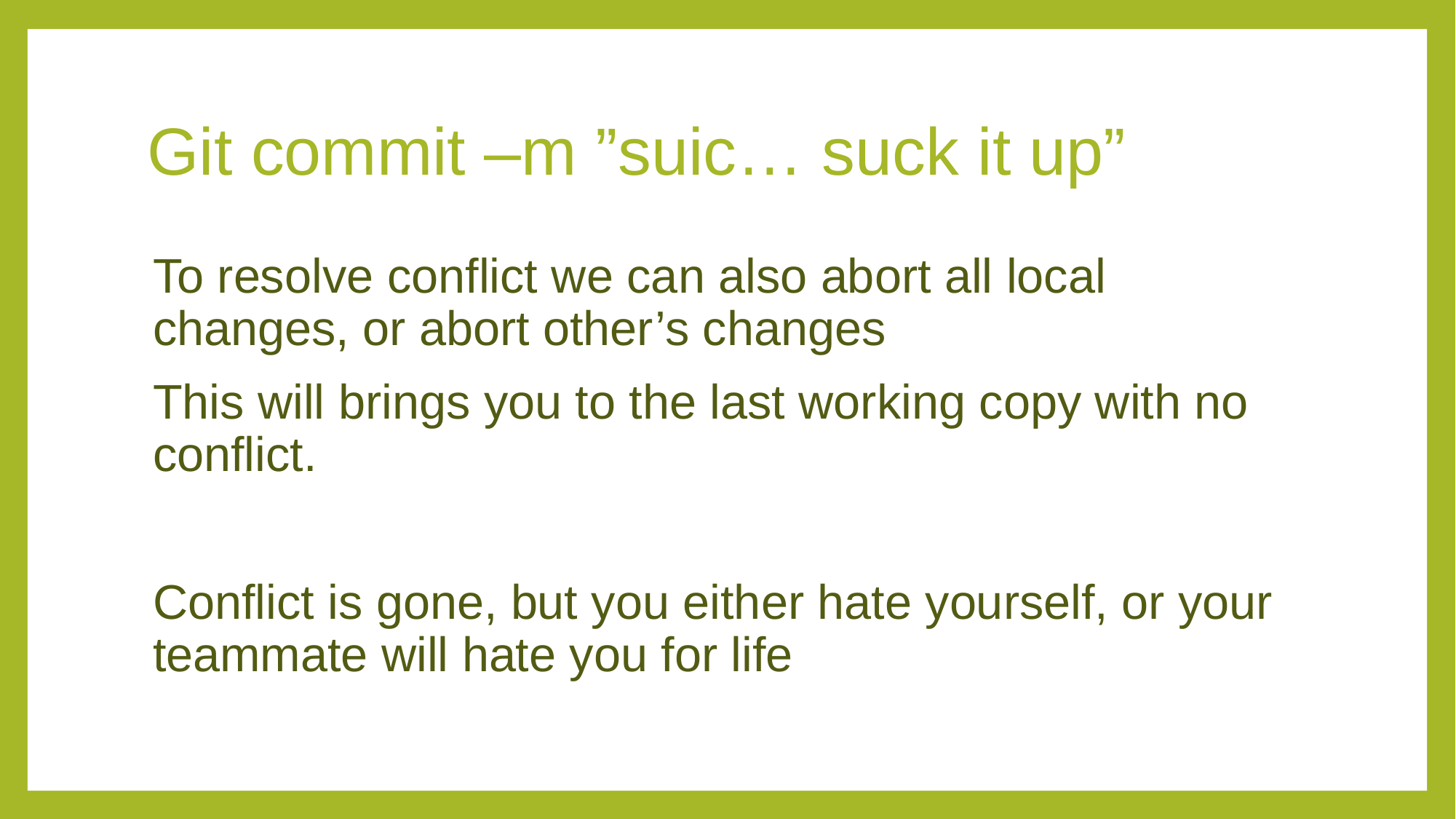

# Git commit –m ”suic… suck it up”
To resolve conflict we can also abort all local changes, or abort other’s changes
This will brings you to the last working copy with no conflict.

Conflict is gone, but you either hate yourself, or your teammate will hate you for life